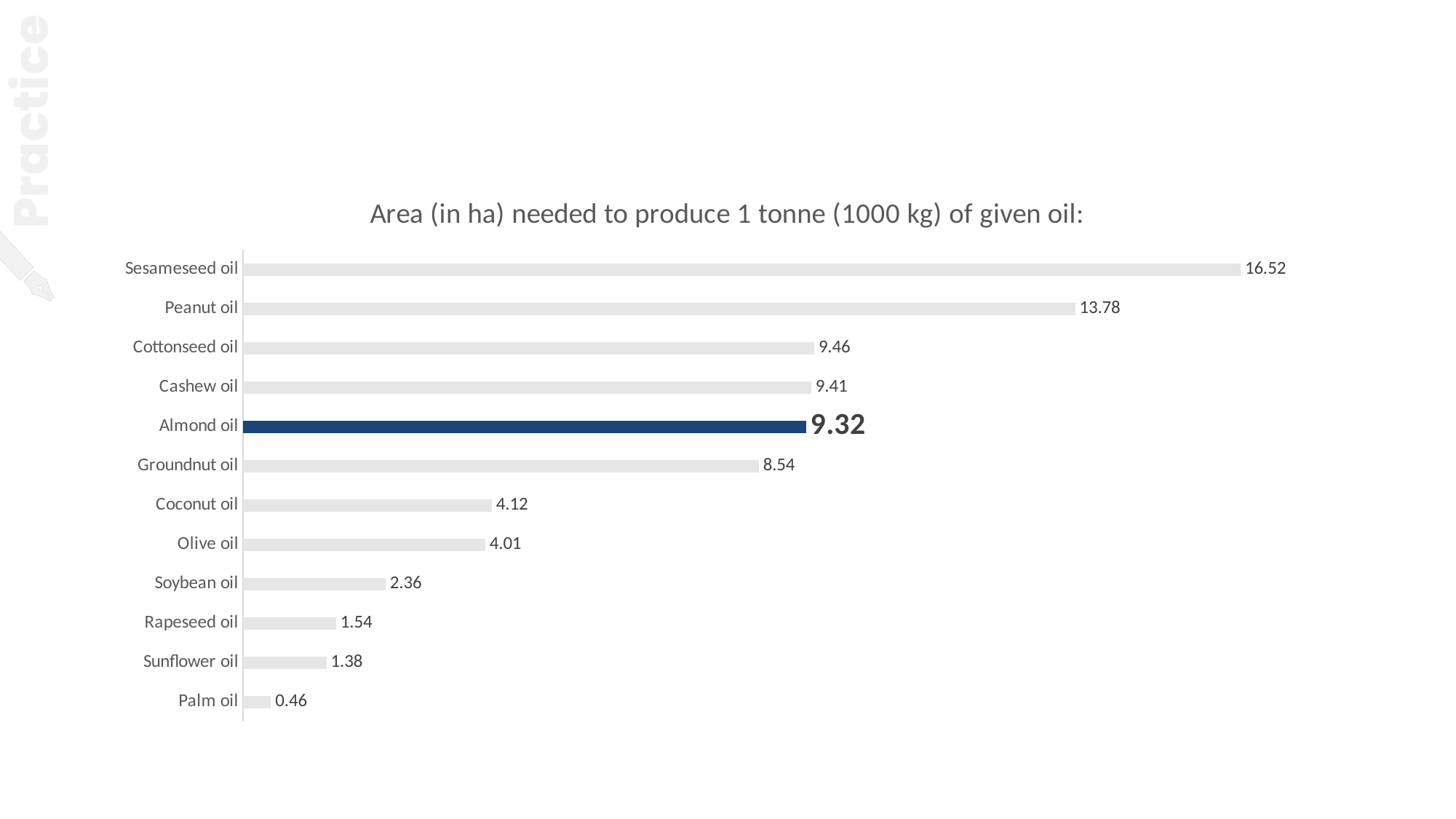

#

### Chart: Area (in ha) needed to produce 1 tonne (1000 kg) of given oil:

| Category | Area needed to produce: |
|---|---|
| Palm oil | 0.46 |
| Sunflower oil | 1.38 |
| Rapeseed oil | 1.54 |
| Soybean oil | 2.36 |
| Olive oil | 4.01 |
| Coconut oil | 4.12 |
| Groundnut oil | 8.54 |
| Almond oil | 9.32 |
| Cashew oil | 9.41 |
| Cottonseed oil | 9.46 |
| Peanut oil | 13.78 |
| Sesameseed oil | 16.52 |